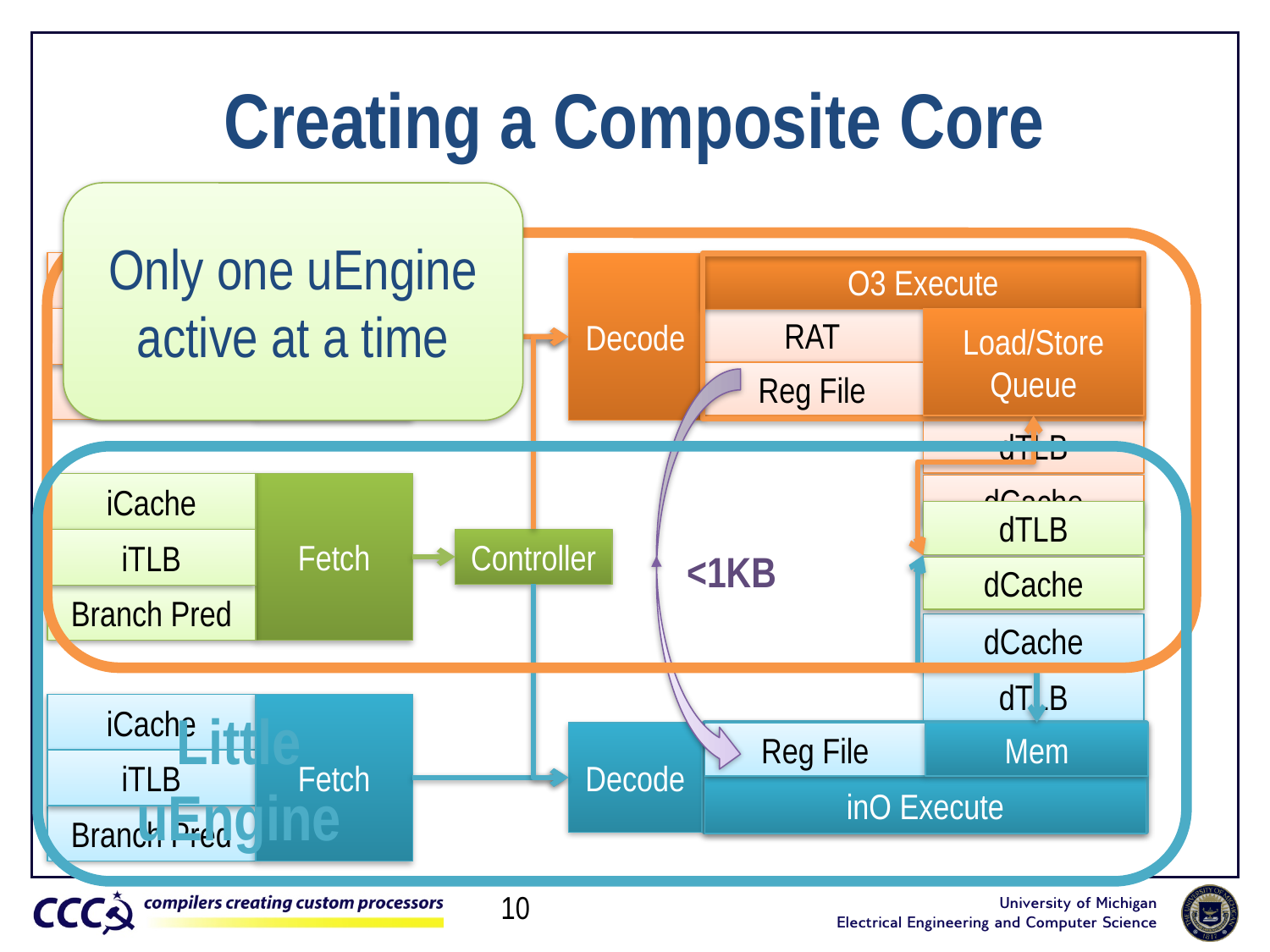

# Creating a Composite Core
Only one uEngine active at a time

Big
uEngine
iCache
Fetch
iTLB
Branch Pred
Decode
O3 Execute

RAT
Load/Store Queue
Controller
Reg File

<1KB
dTLB
dCache

Little
uEngine
iCache
Fetch
iTLB
Branch Pred

dTLB
dCache
dCache
dTLB
iCache
Fetch
iTLB
Branch Pred
Reg File
Decode

Mem
inO Execute